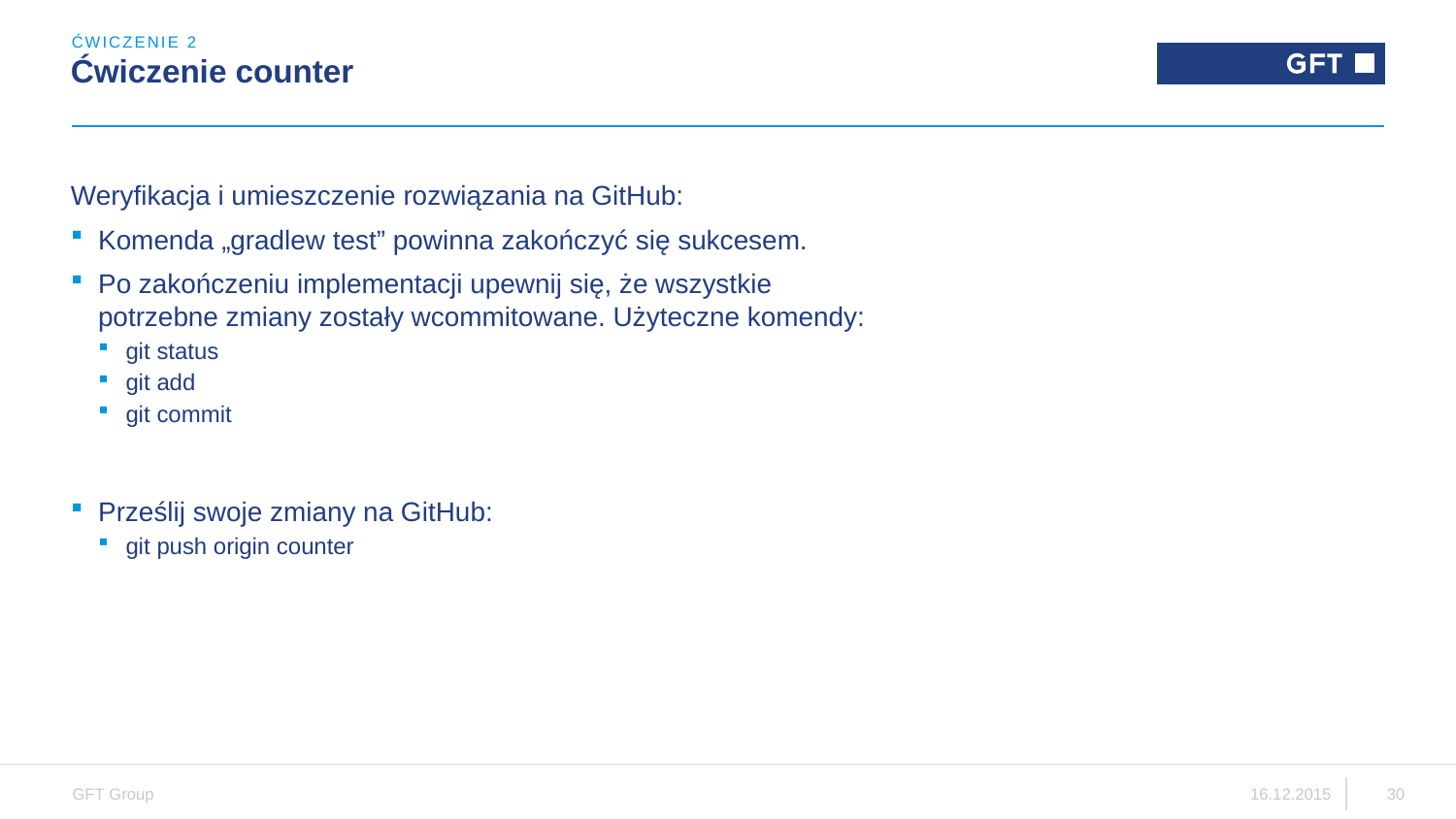

ĆWICZENIE 2
# Ćwiczenie counter
Weryfikacja i umieszczenie rozwiązania na GitHub:
Komenda „gradlew test” powinna zakończyć się sukcesem.
Po zakończeniu implementacji upewnij się, że wszystkie potrzebne zmiany zostały wcommitowane. Użyteczne komendy:
git status
git add
git commit

Prześlij swoje zmiany na GitHub:
git push origin counter